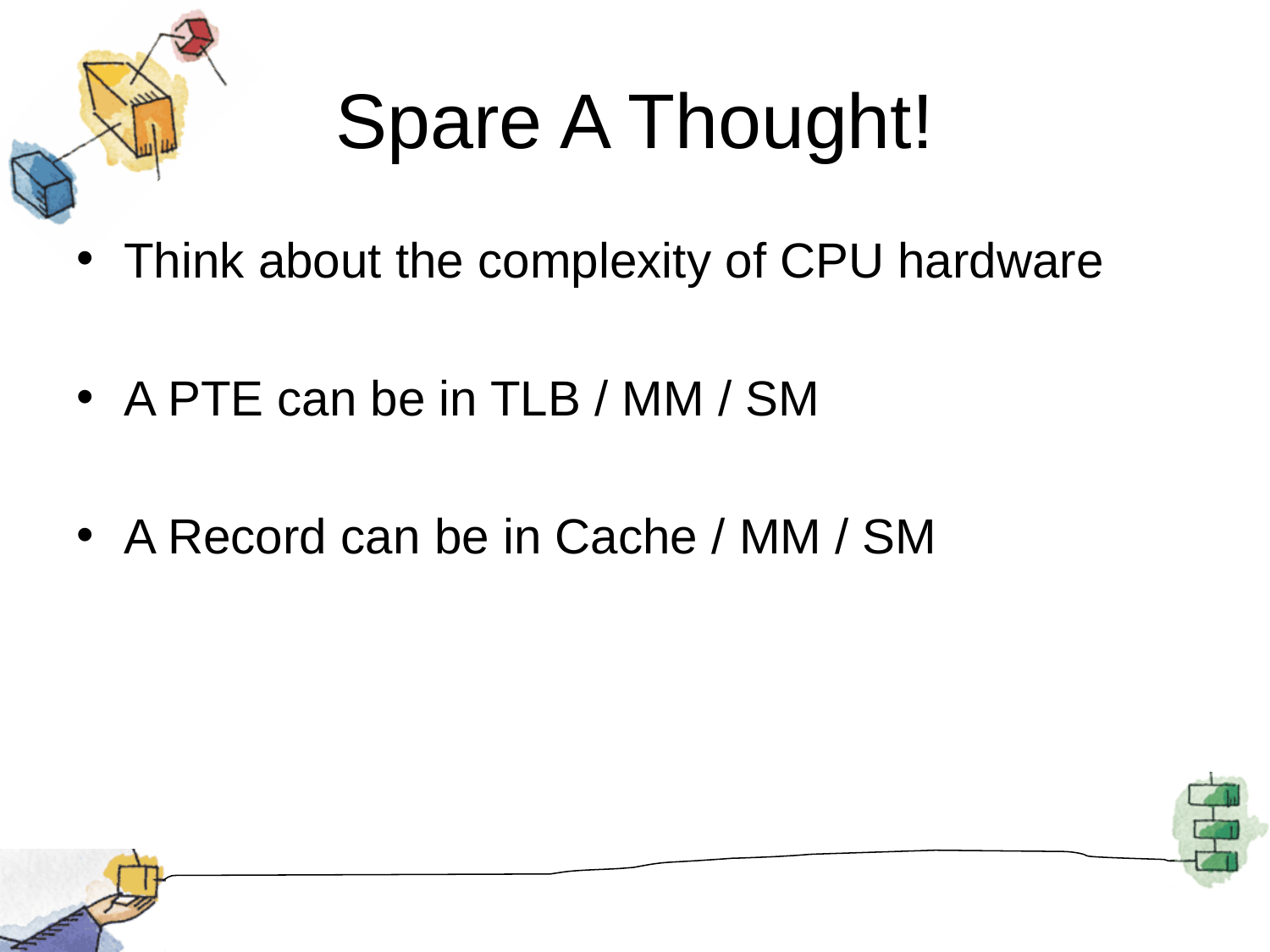

# Spare A Thought!
Think about the complexity of CPU hardware

A PTE can be in TLB / MM / SM

A Record can be in Cache / MM / SM